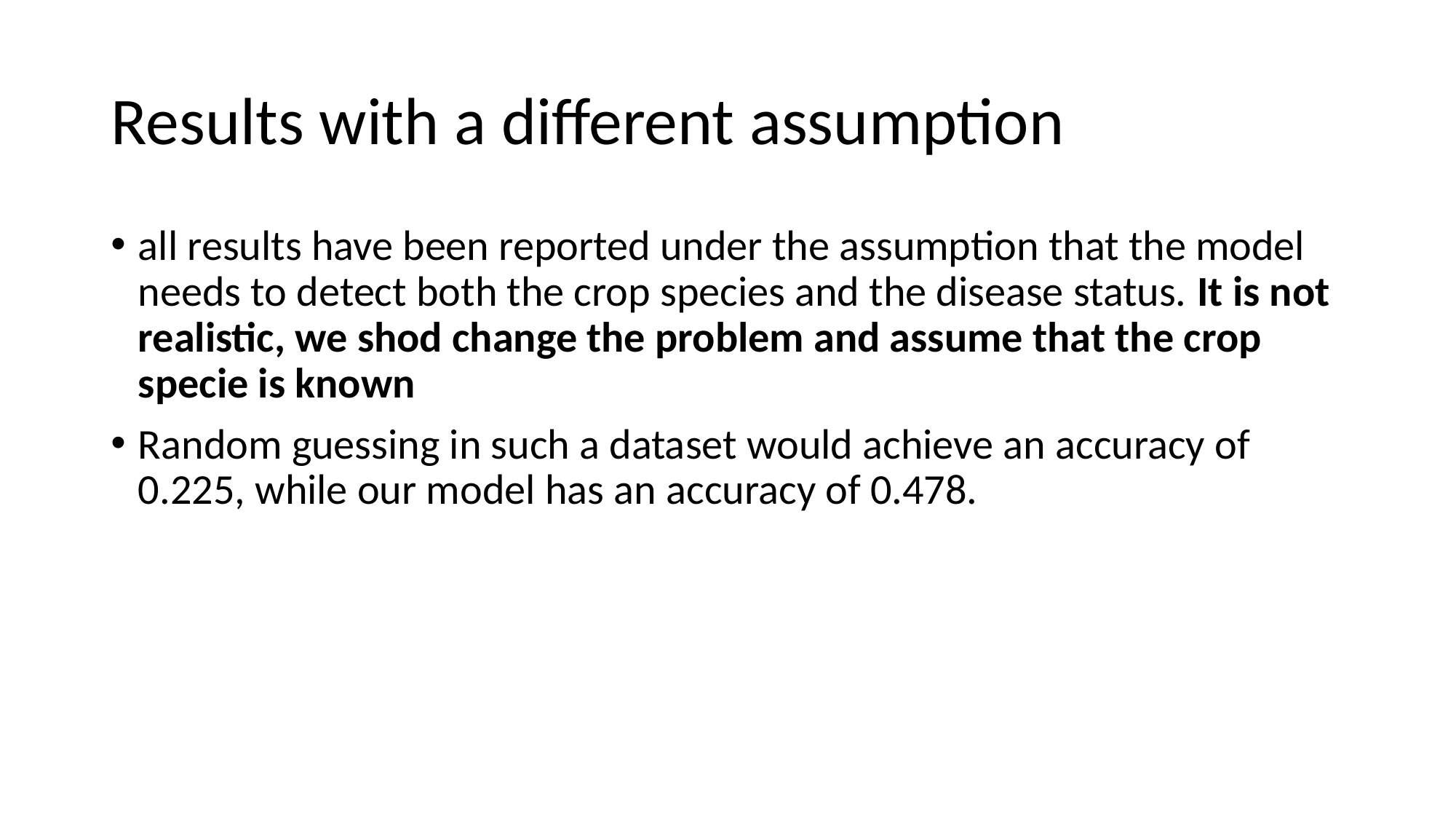

# Results with a different assumption
all results have been reported under the assumption that the model needs to detect both the crop species and the disease status. It is not realistic, we shod change the problem and assume that the crop specie is known
Random guessing in such a dataset would achieve an accuracy of 0.225, while our model has an accuracy of 0.478.